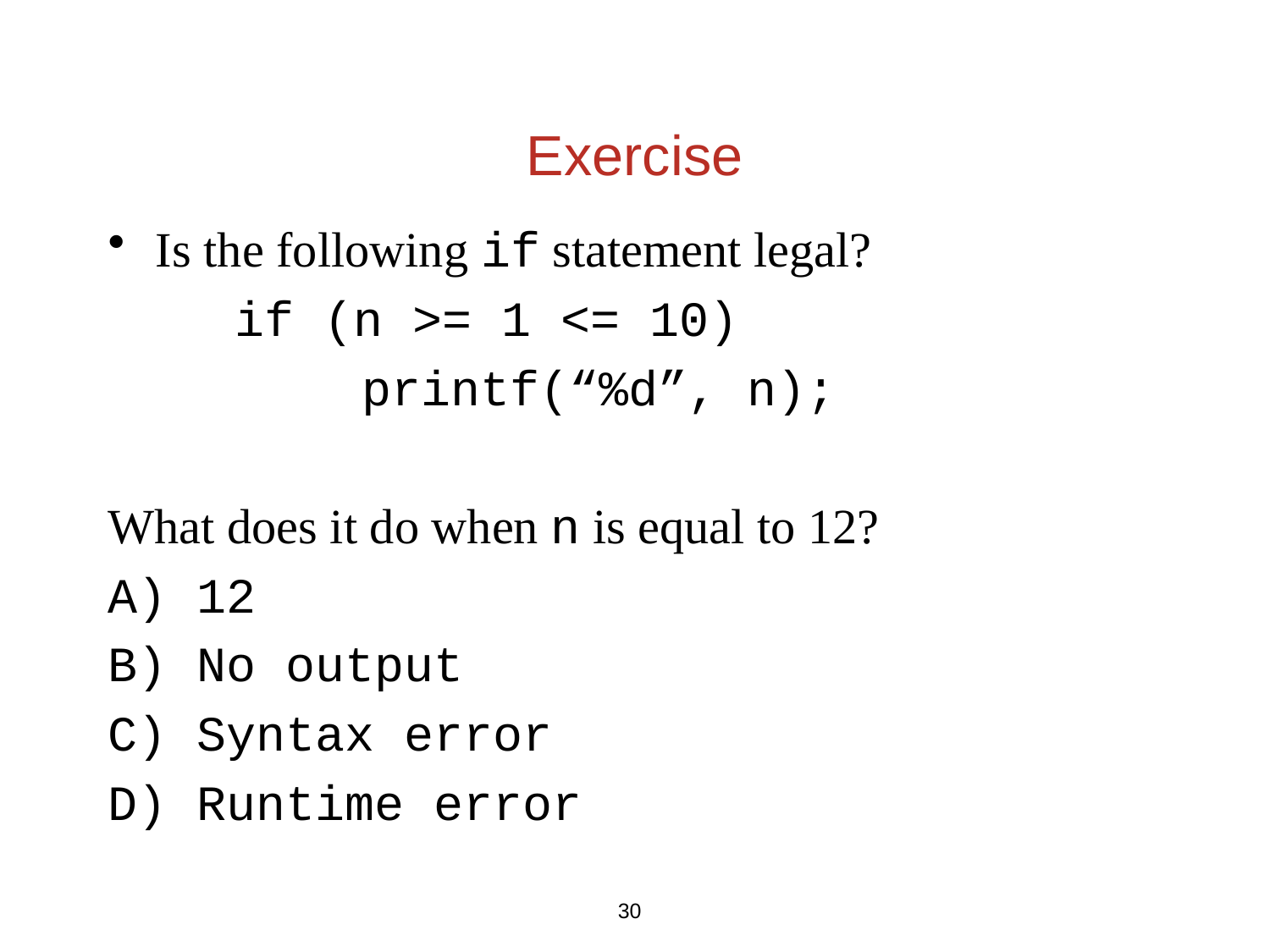

Exercise
Is the following if statement legal?
	if (n >= 1 <= 10)
		printf(“%d”, n);

What does it do when n is equal to 12?
A) 12
B) No output
C) Syntax error
D) Runtime error
30